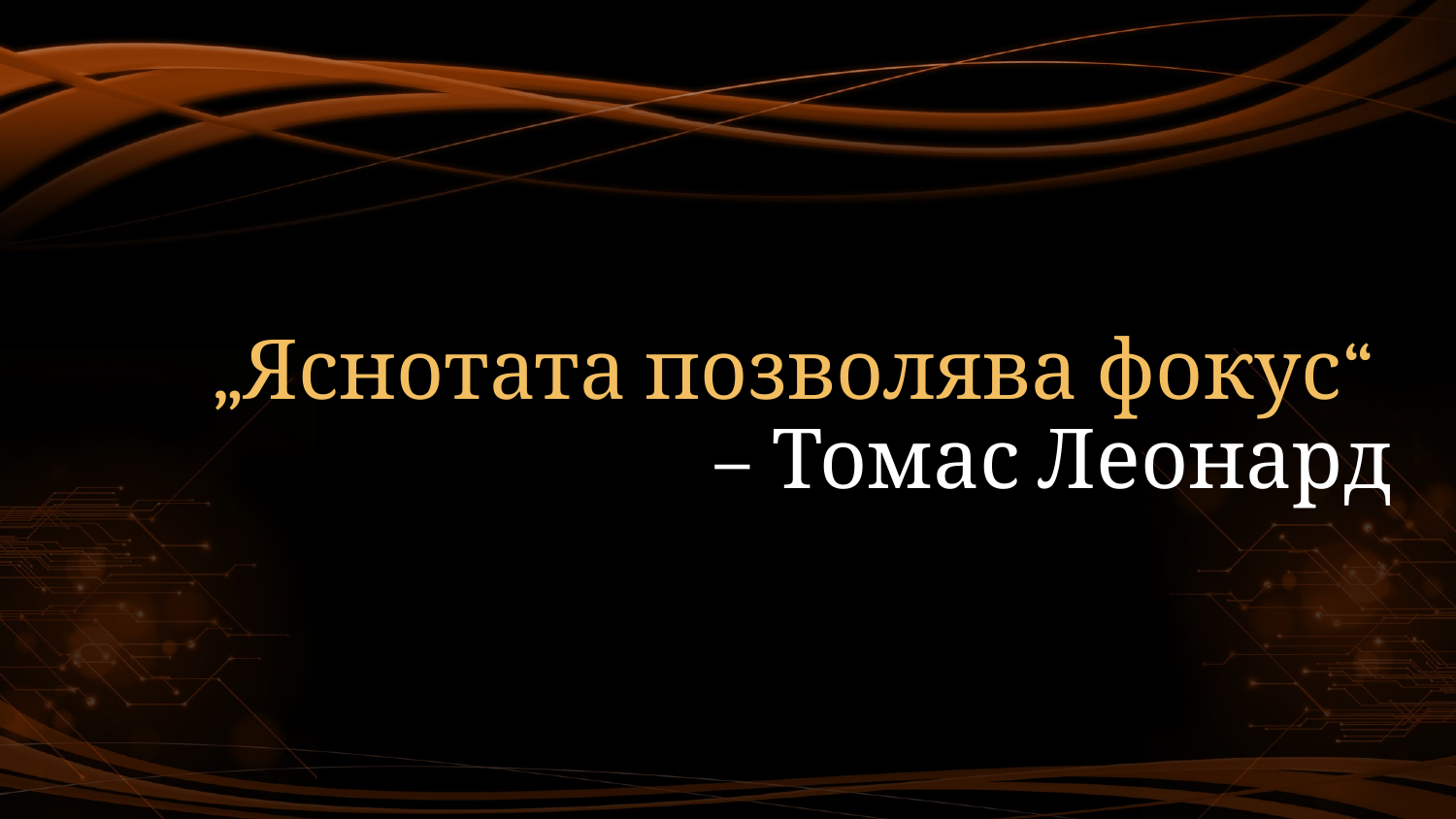

# „Яснотата позволява фокус“ – Томас Леонард